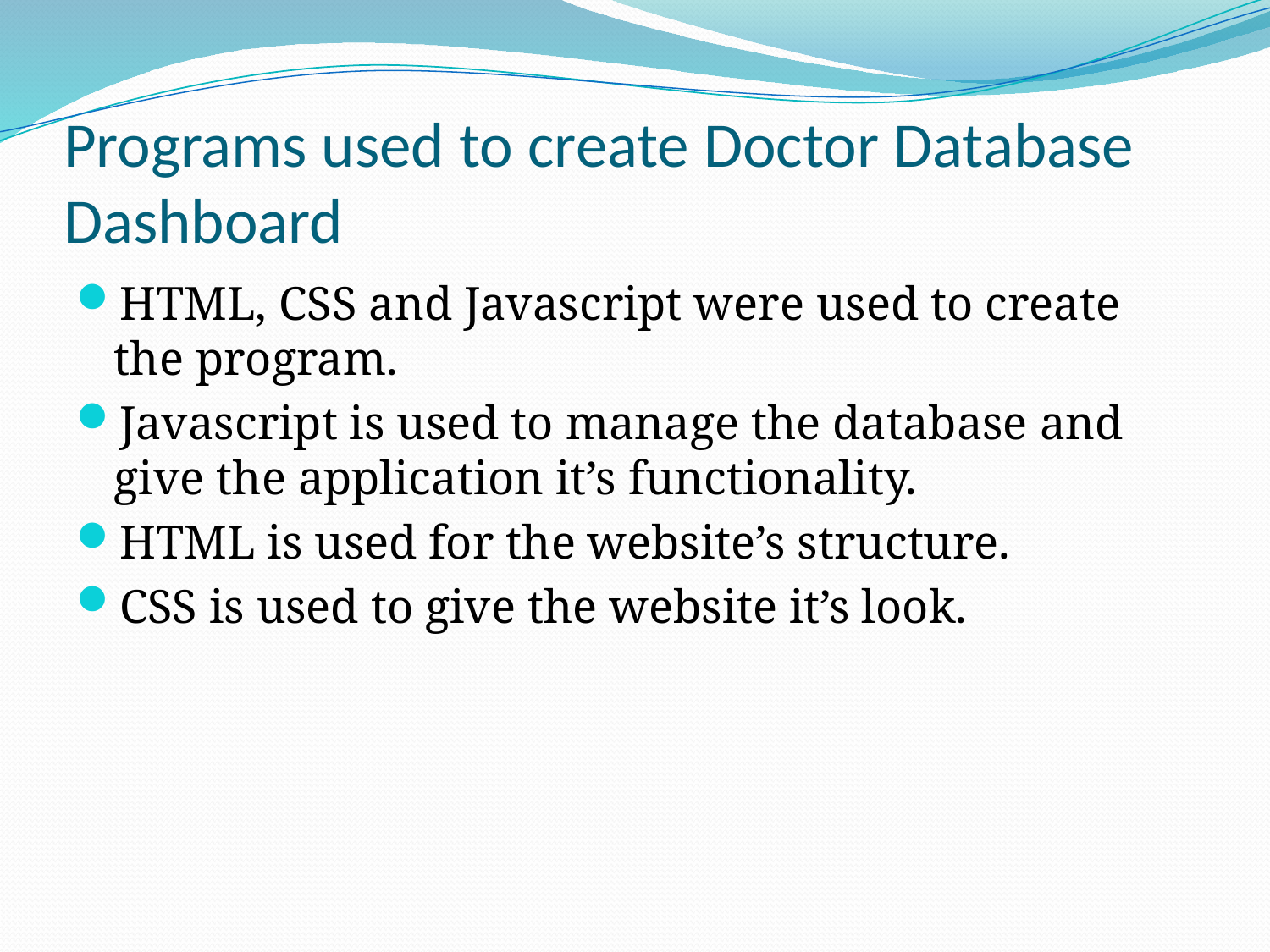

# Programs used to create Doctor Database Dashboard
HTML, CSS and Javascript were used to create the program.
Javascript is used to manage the database and give the application it’s functionality.
HTML is used for the website’s structure.
CSS is used to give the website it’s look.